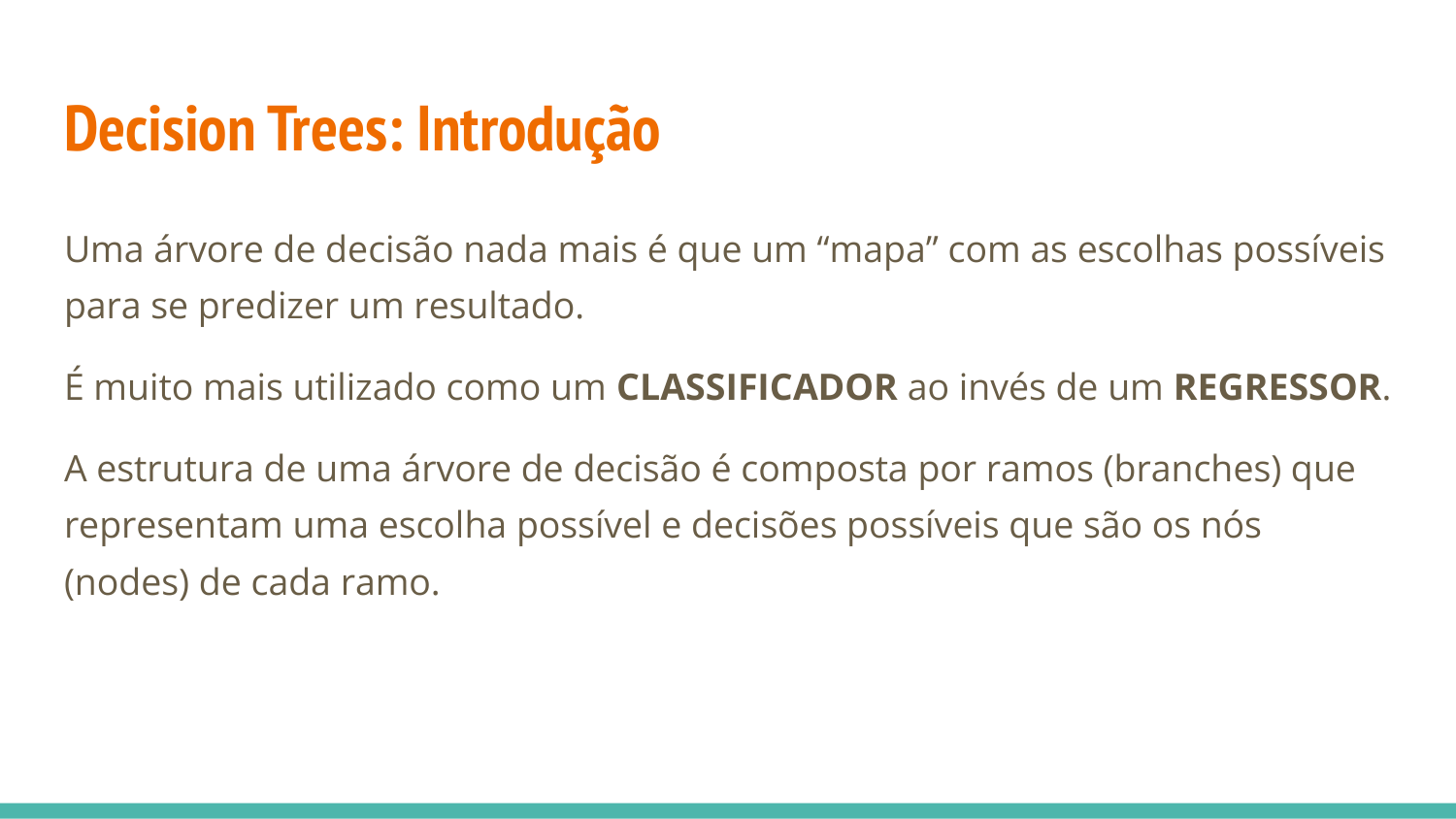

# Decision Trees: Introdução
Uma árvore de decisão nada mais é que um “mapa” com as escolhas possíveis para se predizer um resultado.
É muito mais utilizado como um CLASSIFICADOR ao invés de um REGRESSOR.
A estrutura de uma árvore de decisão é composta por ramos (branches) que representam uma escolha possível e decisões possíveis que são os nós (nodes) de cada ramo.